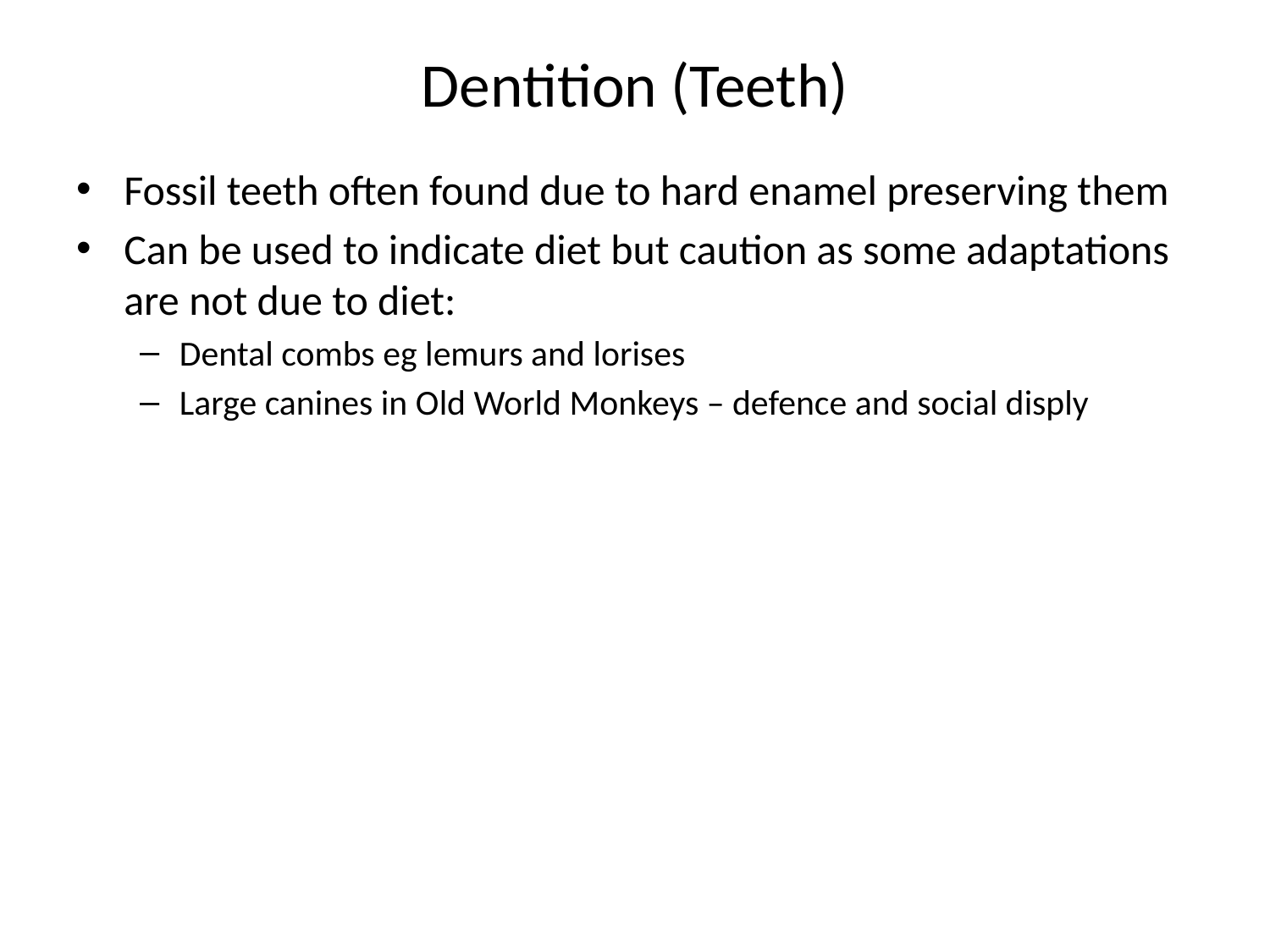

# Dentition (Teeth)
Fossil teeth often found due to hard enamel preserving them
Can be used to indicate diet but caution as some adaptations are not due to diet:
Dental combs eg lemurs and lorises
Large canines in Old World Monkeys – defence and social disply